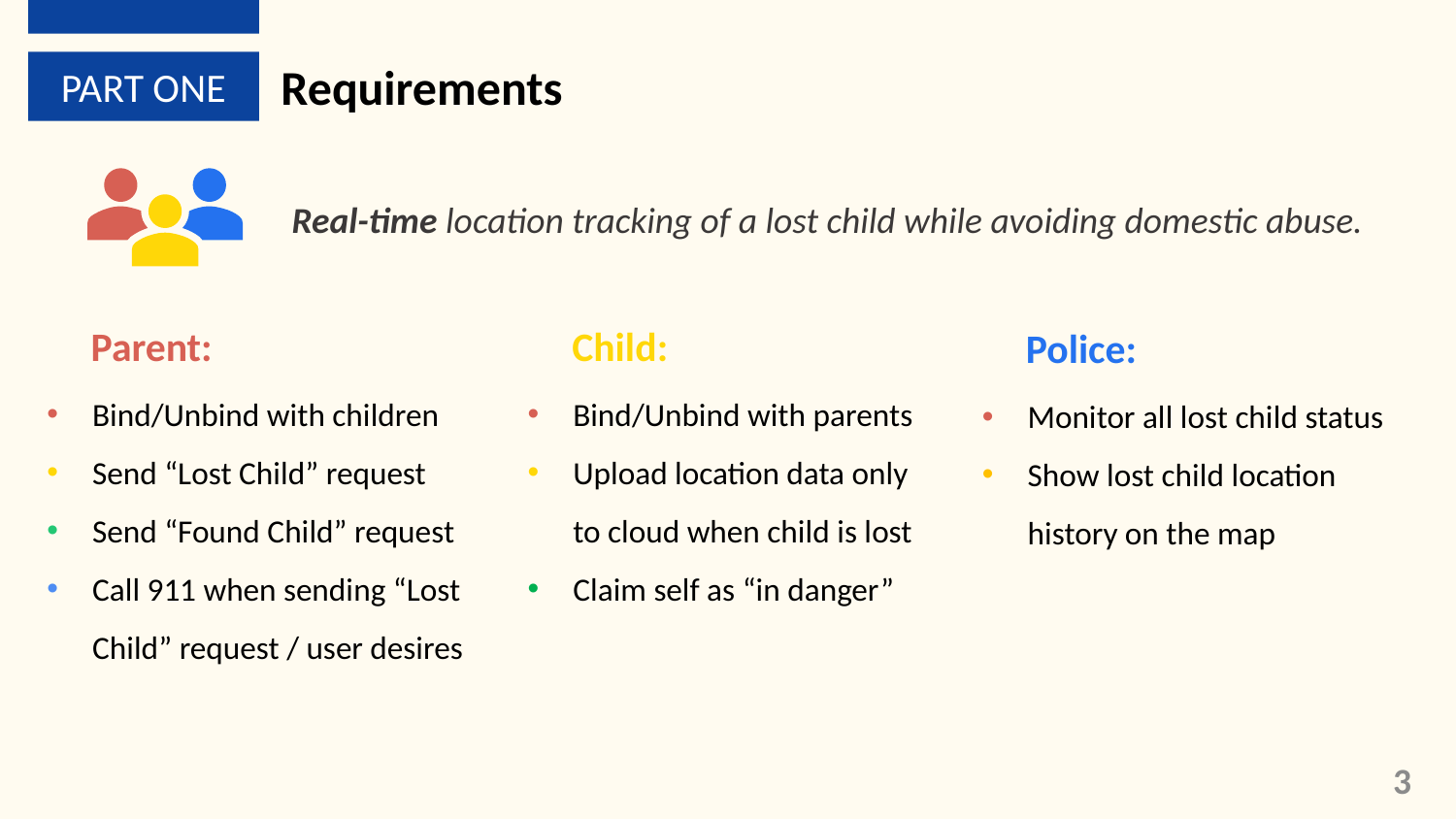

PART ONE
Requirements

Real-time location tracking of a lost child while avoiding domestic abuse.
Parent:
Bind/Unbind with children
Send “Lost Child” request
Send “Found Child” request
Call 911 when sending “Lost Child” request / user desires

Child:
Bind/Unbind with parents
Upload location data only to cloud when child is lost
Claim self as “in danger”

Police:
Monitor all lost child status
Show lost child location history on the map

3